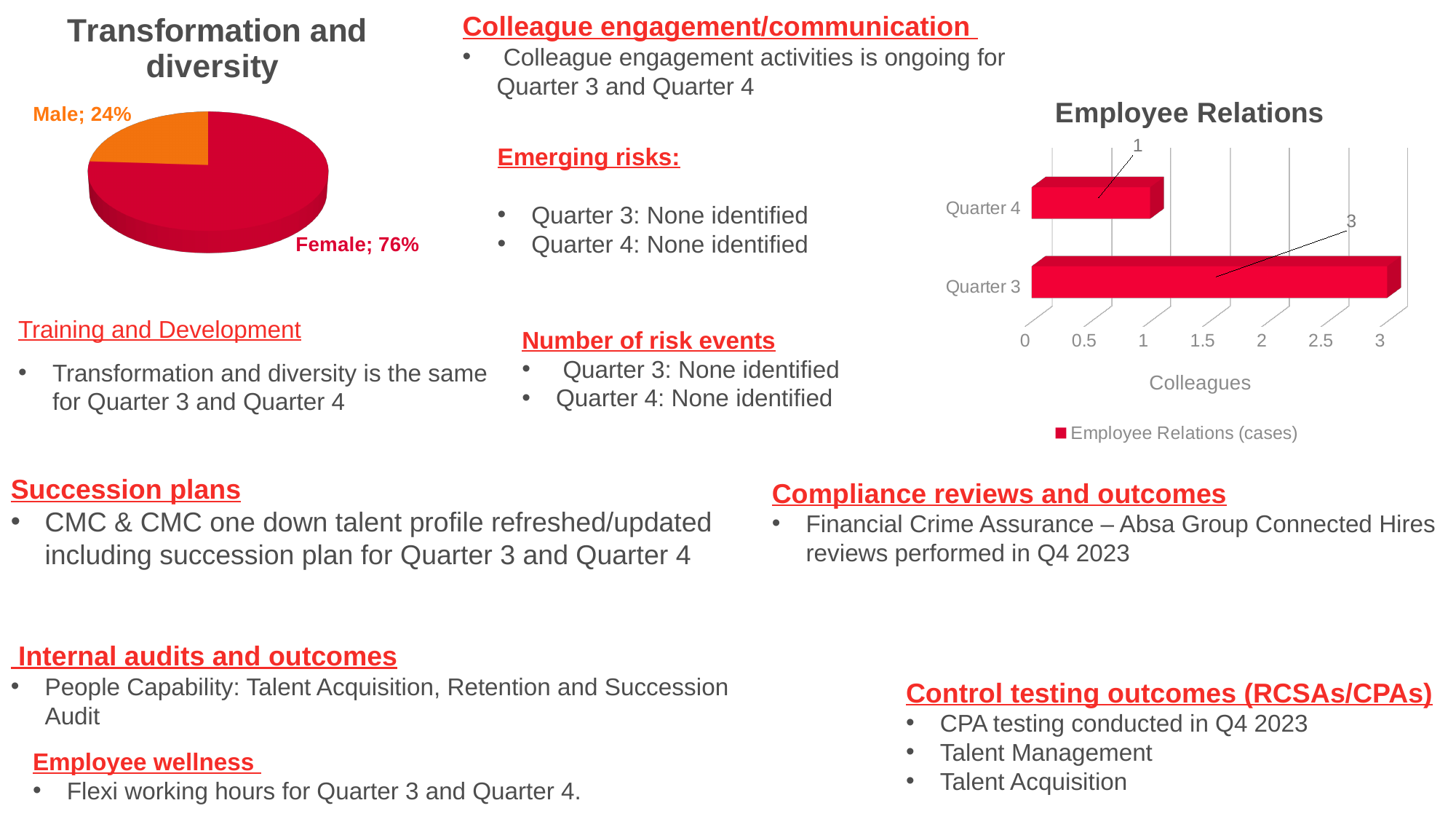

[unsupported chart]

Colleague engagement/communication
 Colleague engagement activities is ongoing for Quarter 3 and Quarter 4

[unsupported chart]

Emerging risks:

Quarter 3: None identified
Quarter 4: None identified

Training and Development

Transformation and diversity is the same for Quarter 3 and Quarter 4

Number of risk events
 Quarter 3: None identified
Quarter 4: None identified

Succession plans
CMC & CMC one down talent profile refreshed/updated including succession plan for Quarter 3 and Quarter 4

Compliance reviews and outcomes
Financial Crime Assurance – Absa Group Connected Hires reviews performed in Q4 2023
 Internal audits and outcomes
People Capability: Talent Acquisition, Retention and Succession Audit
Control testing outcomes (RCSAs/CPAs)
CPA testing conducted in Q4 2023
Talent Management
Talent Acquisition
Employee wellness
Flexi working hours for Quarter 3 and Quarter 4.